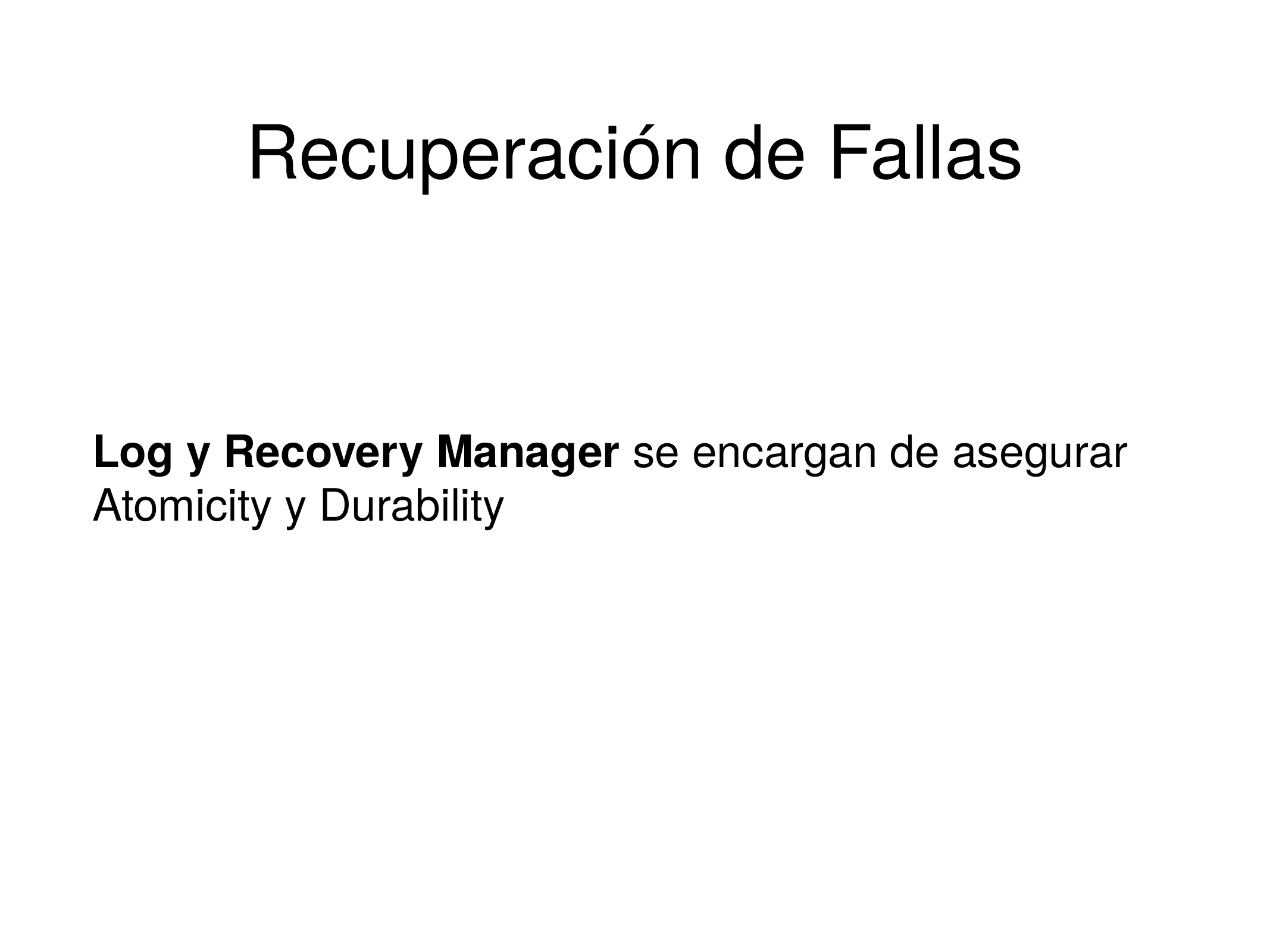

Recuperación de Fallas
Log y Recovery Manager se encargan de asegurar Atomicity y Durability